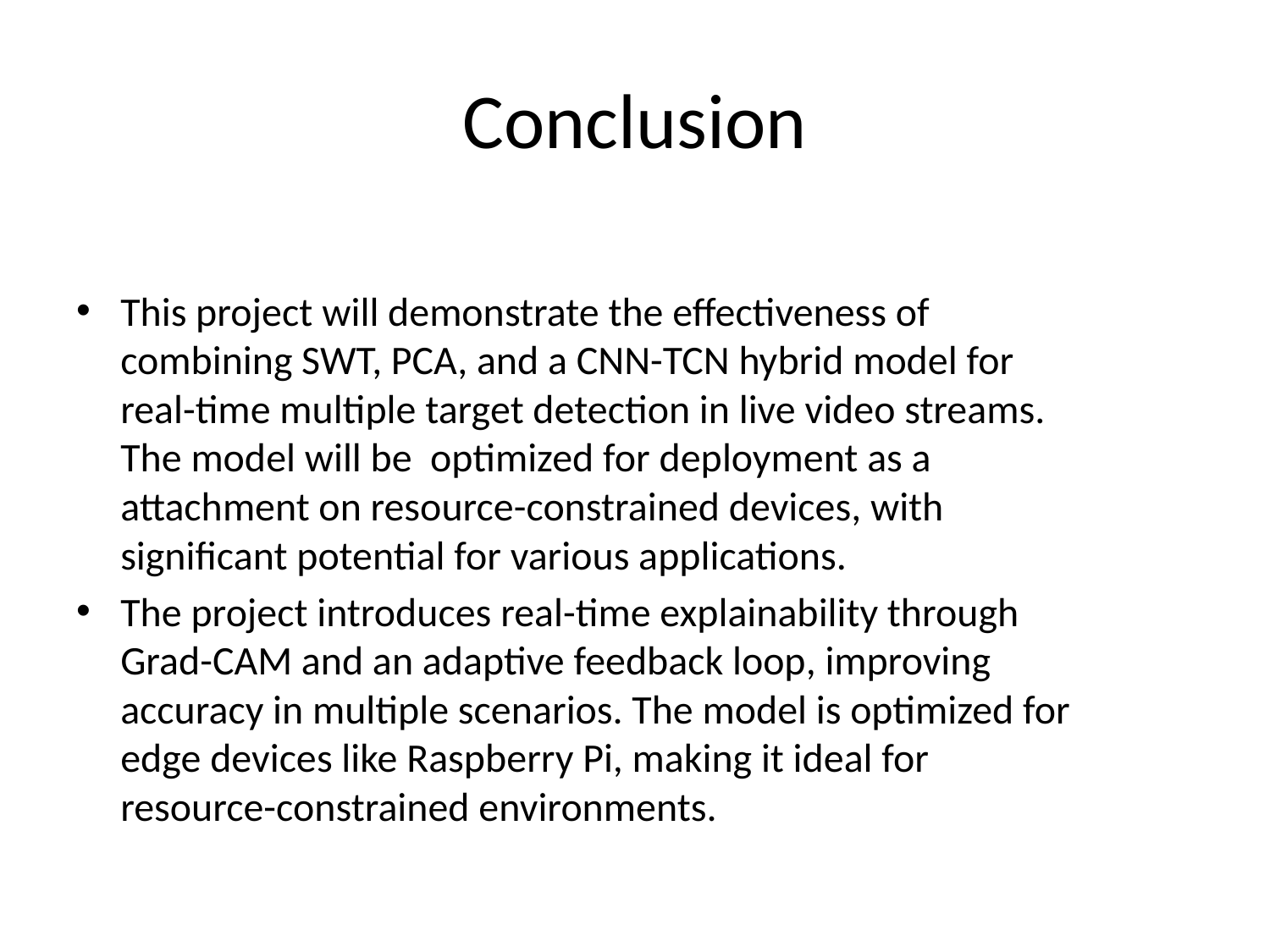

# Conclusion

This project will demonstrate the effectiveness of combining SWT, PCA, and a CNN-TCN hybrid model for real-time multiple target detection in live video streams. The model will be  optimized for deployment as a attachment on resource-constrained devices, with significant potential for various applications.
The project introduces real-time explainability through Grad-CAM and an adaptive feedback loop, improving accuracy in multiple scenarios. The model is optimized for edge devices like Raspberry Pi, making it ideal for resource-constrained environments.